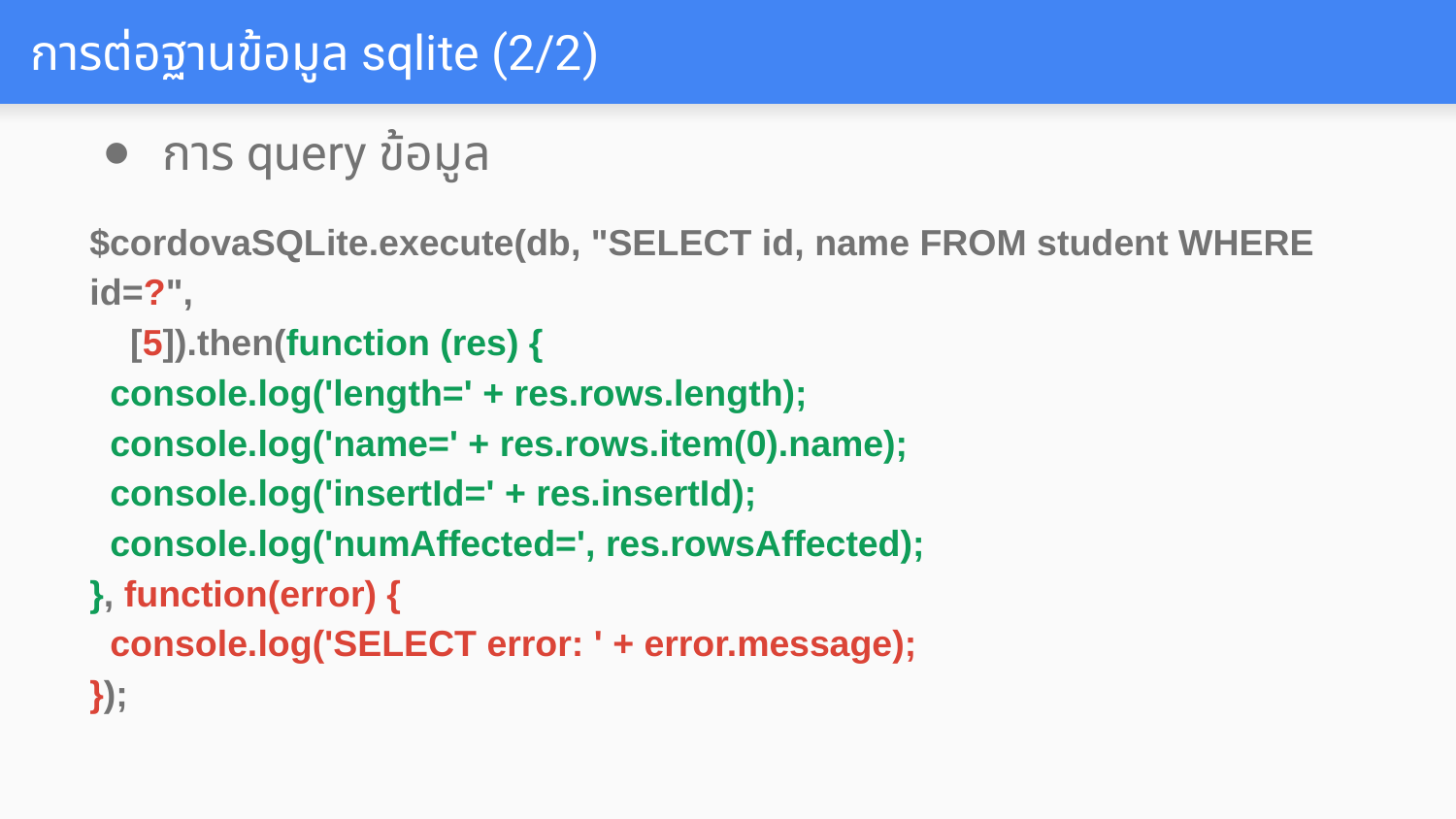

# การต่อฐานข้อมูล sqlite (2/2)
การ query ข้อมูล
$cordovaSQLite.execute(db, "SELECT id, name FROM student WHERE id=?",
    [5]).then(function (res) {
  console.log('length=' + res.rows.length);
  console.log('name=' + res.rows.item(0).name);
  console.log('insertId=' + res.insertId);
  console.log('numAffected=', res.rowsAffected);
}, function(error) {
  console.log('SELECT error: ' + error.message);
});